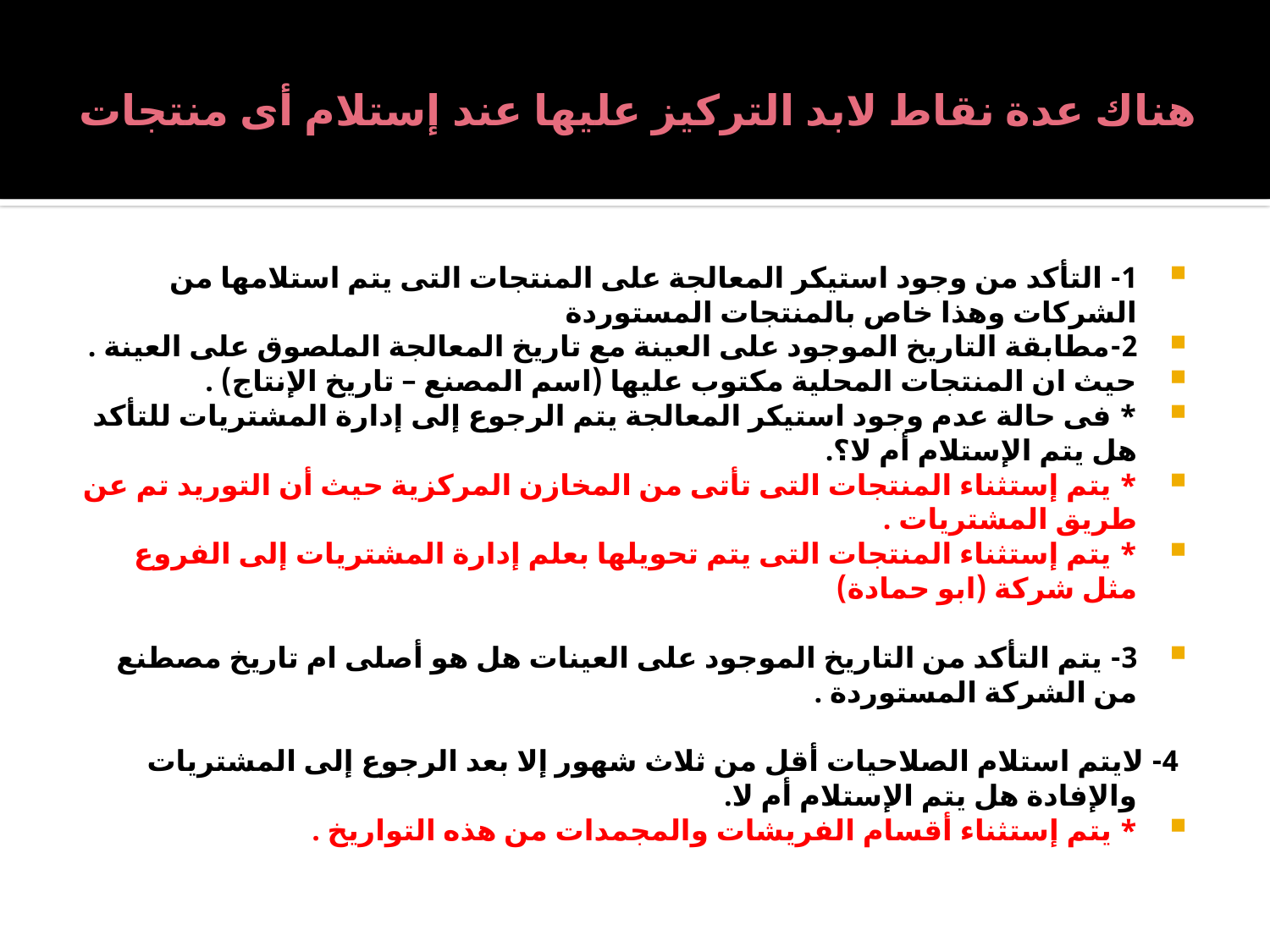

# هناك عدة نقاط لابد التركيز عليها عند إستلام أى منتجات
1- التأكد من وجود استيكر المعالجة على المنتجات التى يتم استلامها من الشركات وهذا خاص بالمنتجات المستوردة
2-مطابقة التاريخ الموجود على العينة مع تاريخ المعالجة الملصوق على العينة .
حيث ان المنتجات المحلية مكتوب عليها (اسم المصنع – تاريخ الإنتاج) .
* فى حالة عدم وجود استيكر المعالجة يتم الرجوع إلى إدارة المشتريات للتأكد هل يتم الإستلام أم لا؟.
* يتم إستثناء المنتجات التى تأتى من المخازن المركزية حيث أن التوريد تم عن طريق المشتريات .
* يتم إستثناء المنتجات التى يتم تحويلها بعلم إدارة المشتريات إلى الفروع مثل شركة (ابو حمادة)

3- يتم التأكد من التاريخ الموجود على العينات هل هو أصلى ام تاريخ مصطنع من الشركة المستوردة .

4- لايتم استلام الصلاحيات أقل من ثلاث شهور إلا بعد الرجوع إلى المشتريات والإفادة هل يتم الإستلام أم لا.
* يتم إستثناء أقسام الفريشات والمجمدات من هذه التواريخ .